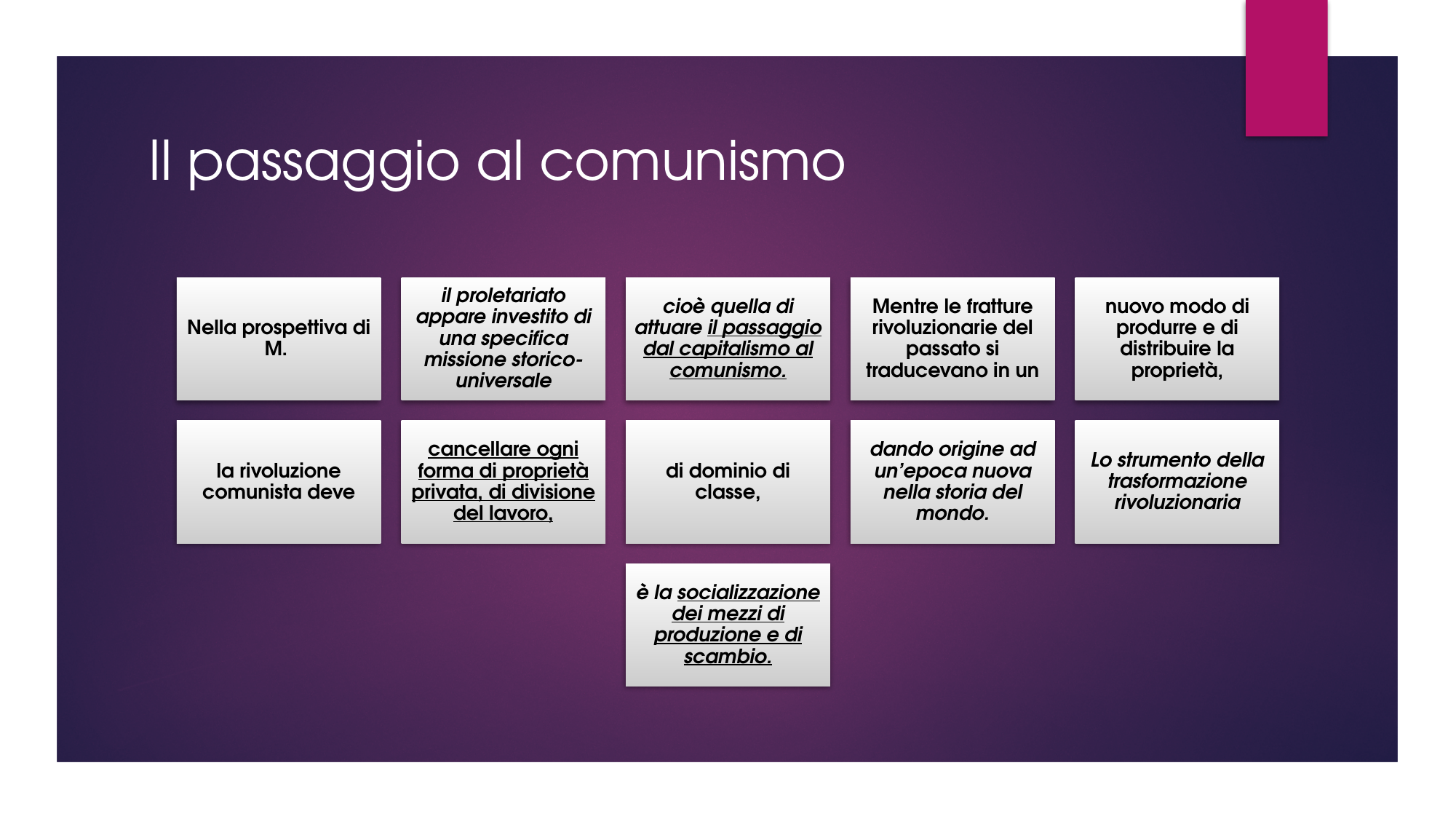

# Il passaggio al comunismo
Nella prospettiva di M.
il proletariato appare investito di una specifica missione storico-universale
cioè quella di attuare il passaggio dal capitalismo al comunismo.
Mentre le fratture rivoluzionarie del passato si traducevano in un
nuovo modo di produrre e di distribuire la proprietà,
la rivoluzione comunista deve
cancellare ogni forma di proprietà privata, di divisione del lavoro,
di dominio di classe,
dando origine ad un’epoca nuova nella storia del mondo.
Lo strumento della trasformazione rivoluzionaria
è la socializzazione dei mezzi di produzione e di scambio.